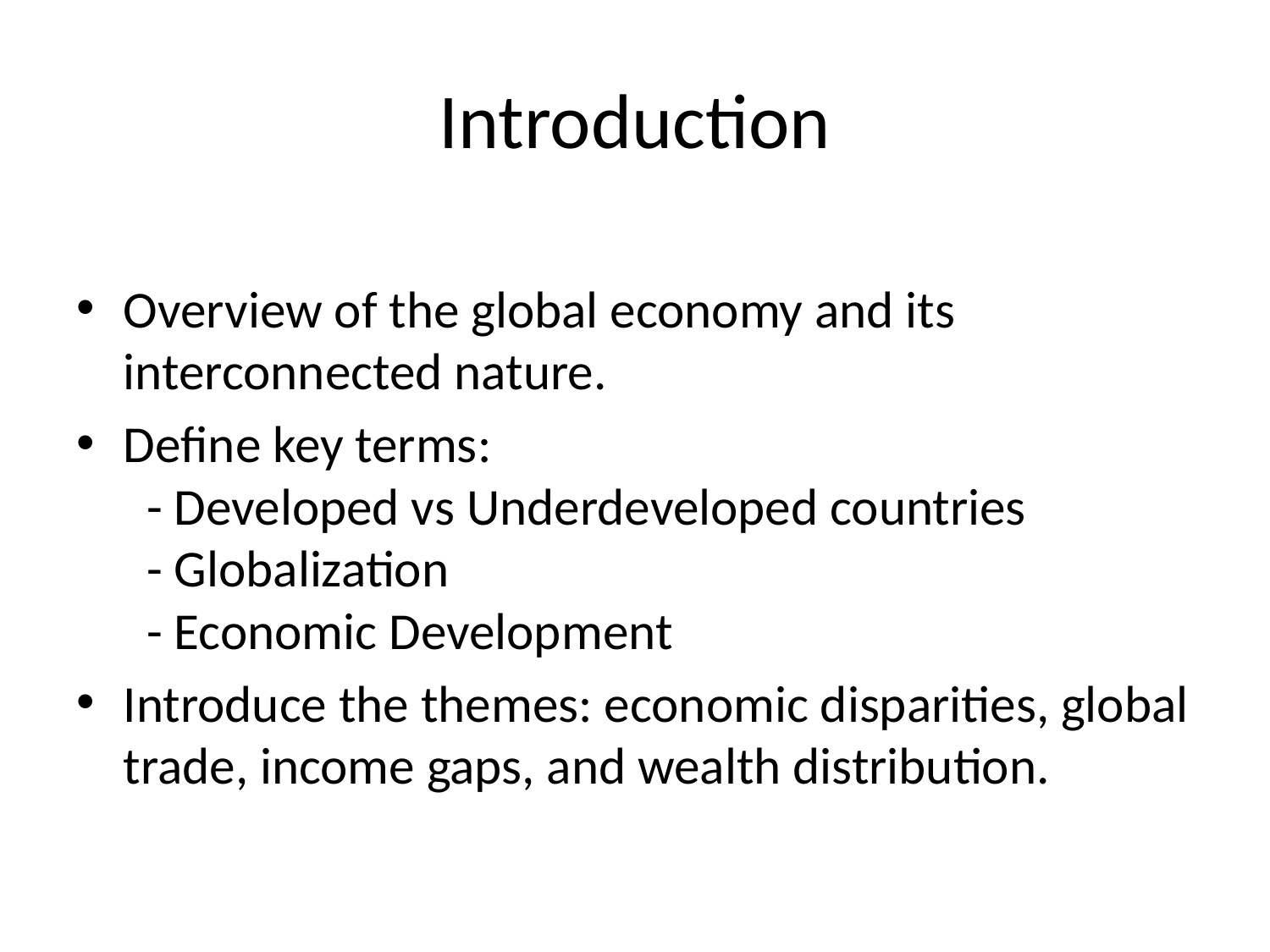

# Introduction

Overview of the global economy and its interconnected nature.
Define key terms:
  - Developed vs Underdeveloped countries
  - Globalization
  - Economic Development
Introduce the themes: economic disparities, global trade, income gaps, and wealth distribution.